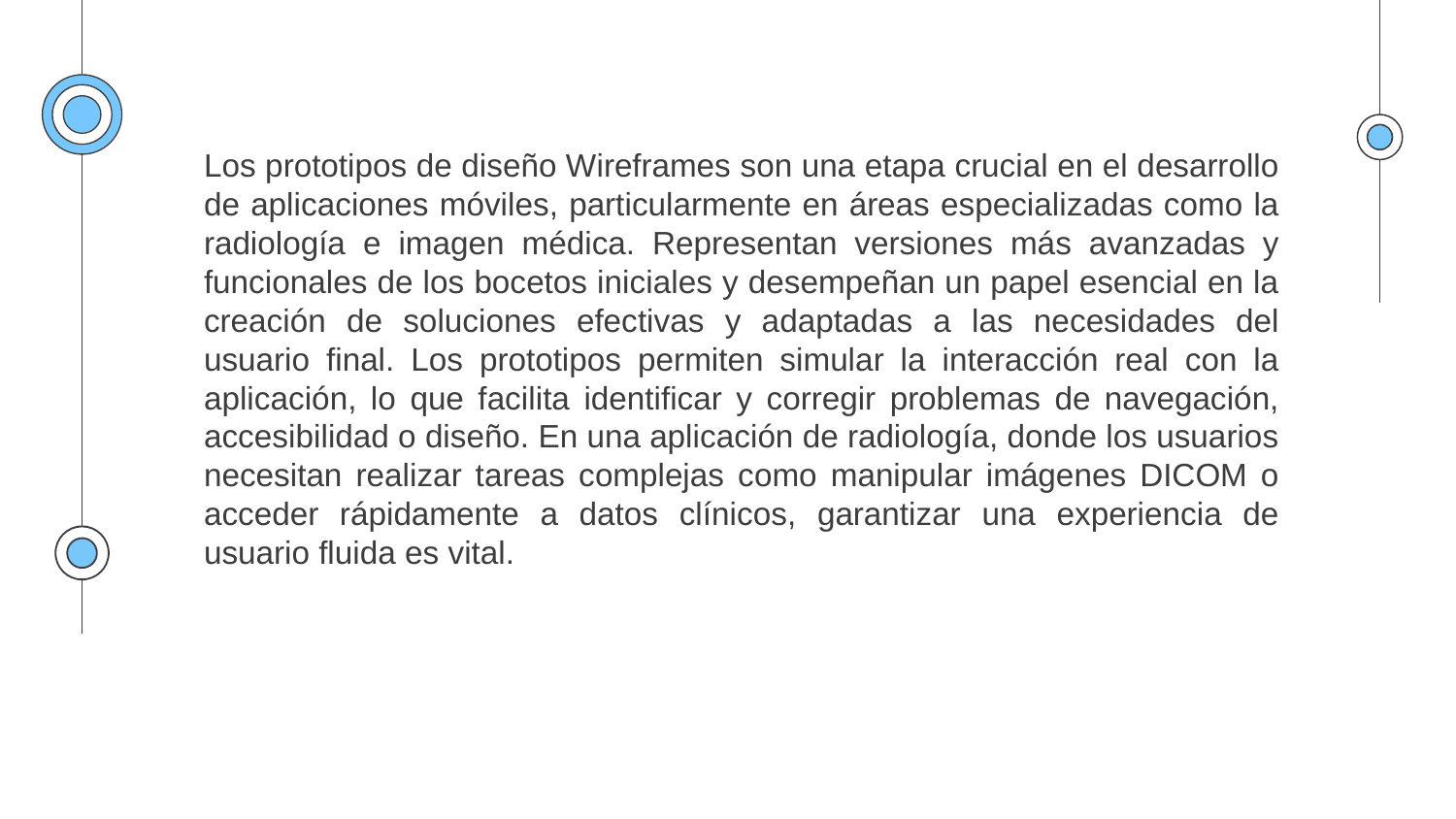

Los prototipos de diseño Wireframes son una etapa crucial en el desarrollo de aplicaciones móviles, particularmente en áreas especializadas como la radiología e imagen médica. Representan versiones más avanzadas y funcionales de los bocetos iniciales y desempeñan un papel esencial en la creación de soluciones efectivas y adaptadas a las necesidades del usuario final. Los prototipos permiten simular la interacción real con la aplicación, lo que facilita identificar y corregir problemas de navegación, accesibilidad o diseño. En una aplicación de radiología, donde los usuarios necesitan realizar tareas complejas como manipular imágenes DICOM o acceder rápidamente a datos clínicos, garantizar una experiencia de usuario fluida es vital.